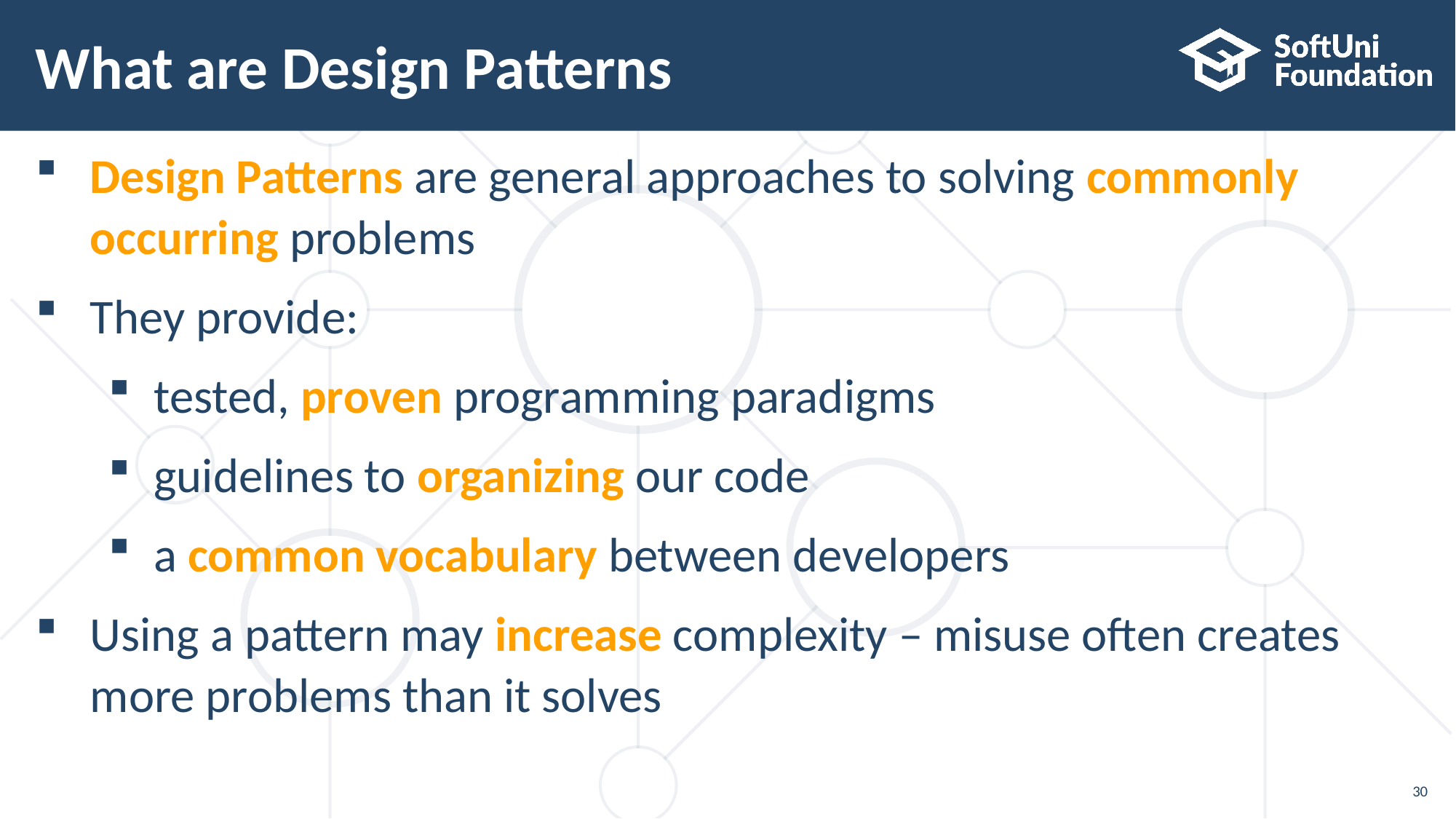

# What are Design Patterns
Design Patterns are general approaches to solving commonly
occurring problems
They provide:
tested, proven programming paradigms
guidelines to organizing our code
a common vocabulary between developers
Using a pattern may increase complexity – misuse often creates
more problems than it solves
30